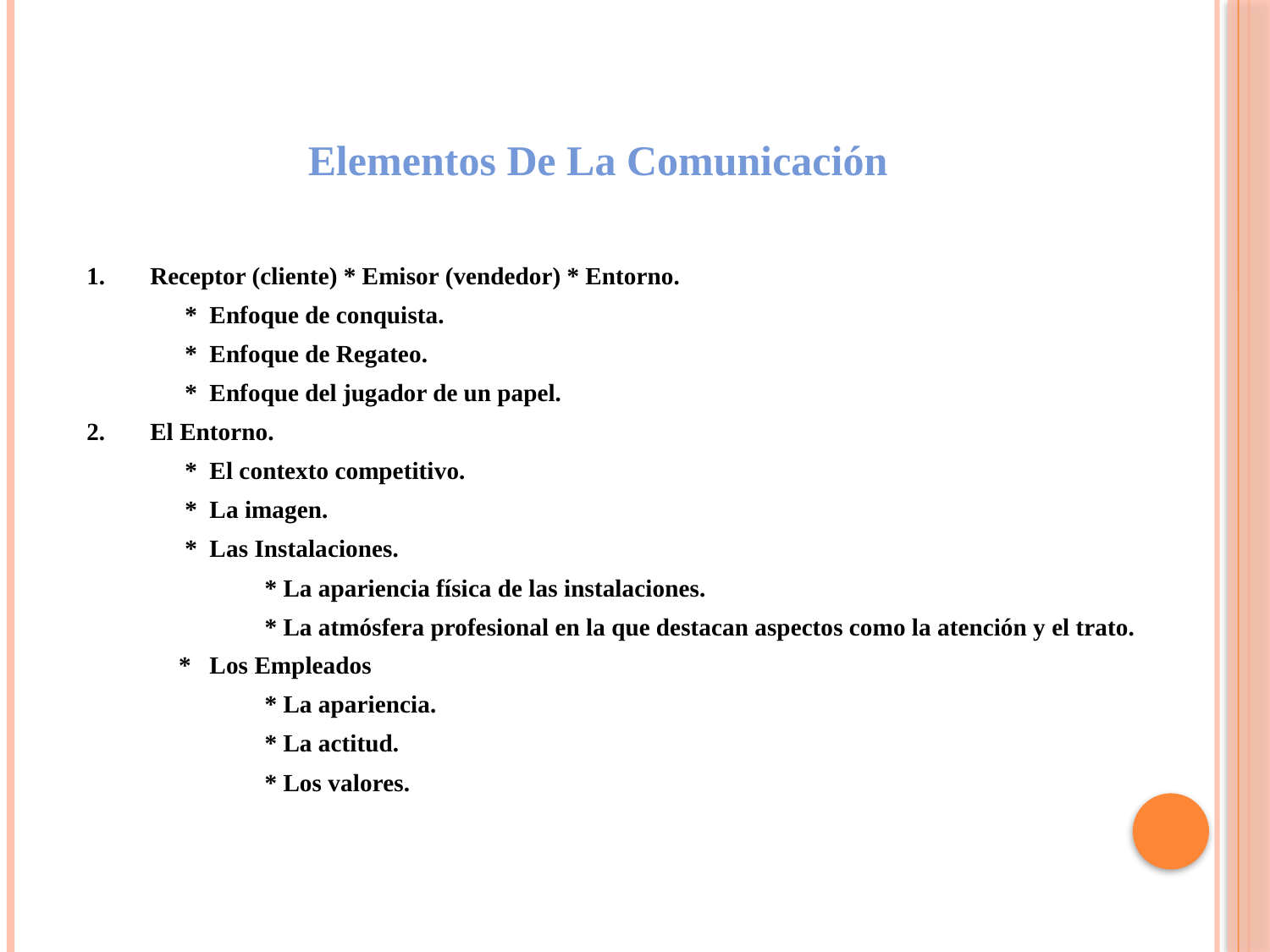

Elementos De La Comunicación
Receptor (cliente) * Emisor (vendedor) * Entorno.
                *  Enfoque de conquista.
                *  Enfoque de Regateo.
                *  Enfoque del jugador de un papel.
El Entorno.
                *  El contexto competitivo.
                *  La imagen.
                *  Las Instalaciones.
                             * La apariencia física de las instalaciones.
                             * La atmósfera profesional en la que destacan aspectos como la atención y el trato.
               *   Los Empleados
                             * La apariencia.
                             * La actitud.
                             * Los valores.